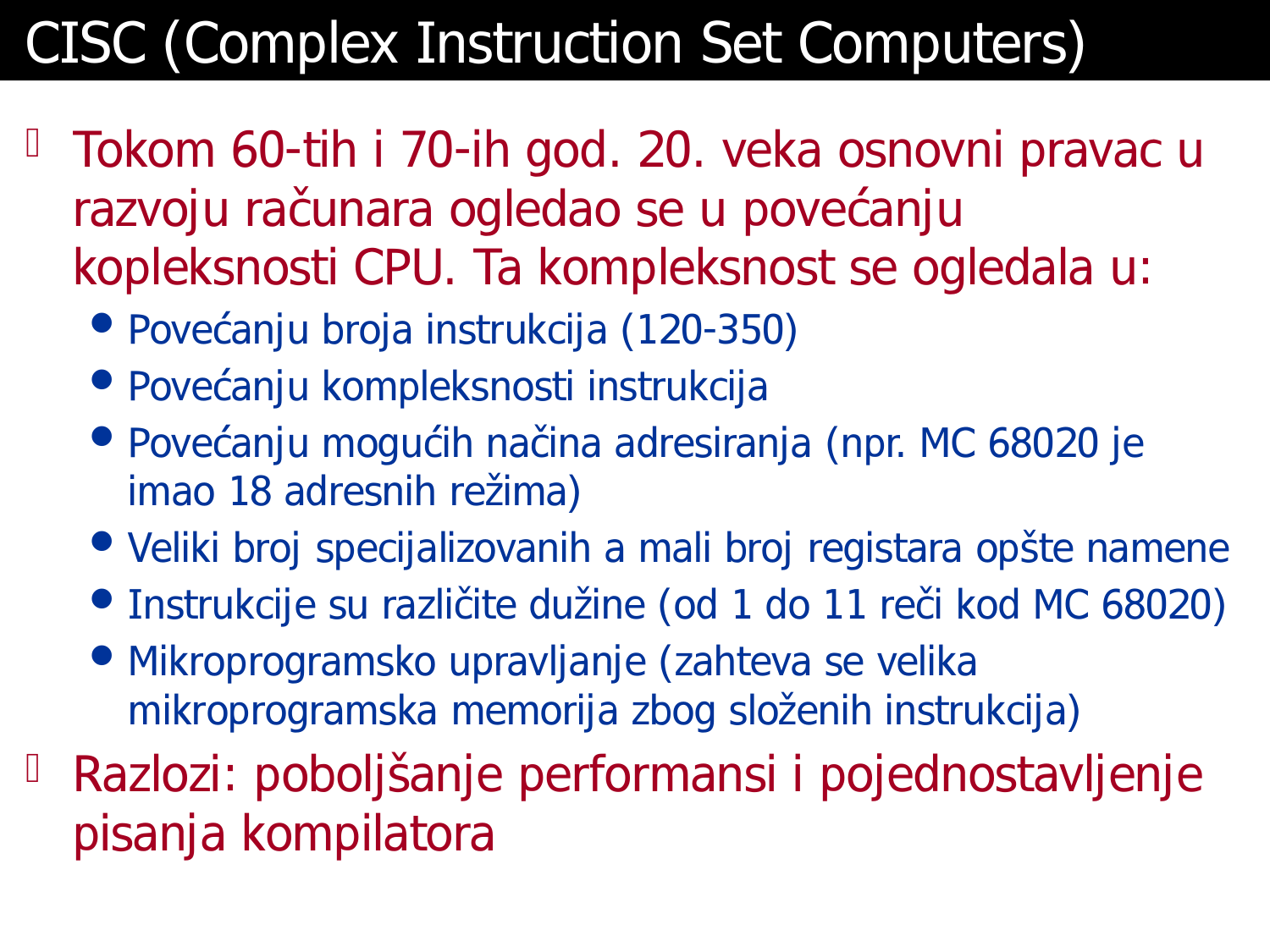

# CISC (Complex Instruction Set Computers)
Tokom 60-tih i 70-ih god. 20. veka osnovni pravac u razvoju računara ogledao se u povećanju kopleksnosti CPU. Ta kompleksnost se ogledala u:
Povećanju broja instrukcija (120-350)
Povećanju kompleksnosti instrukcija
Povećanju mogućih načina adresiranja (npr. MC 68020 je imao 18 adresnih režima)
Veliki broj specijalizovanih a mali broj registara opšte namene
Instrukcije su različite dužine (od 1 do 11 reči kod MC 68020)
Mikroprogramsko upravljanje (zahteva se velika mikroprogramska memorija zbog složenih instrukcija)
Razlozi: poboljšanje performansi i pojednostavljenje pisanja kompilatora